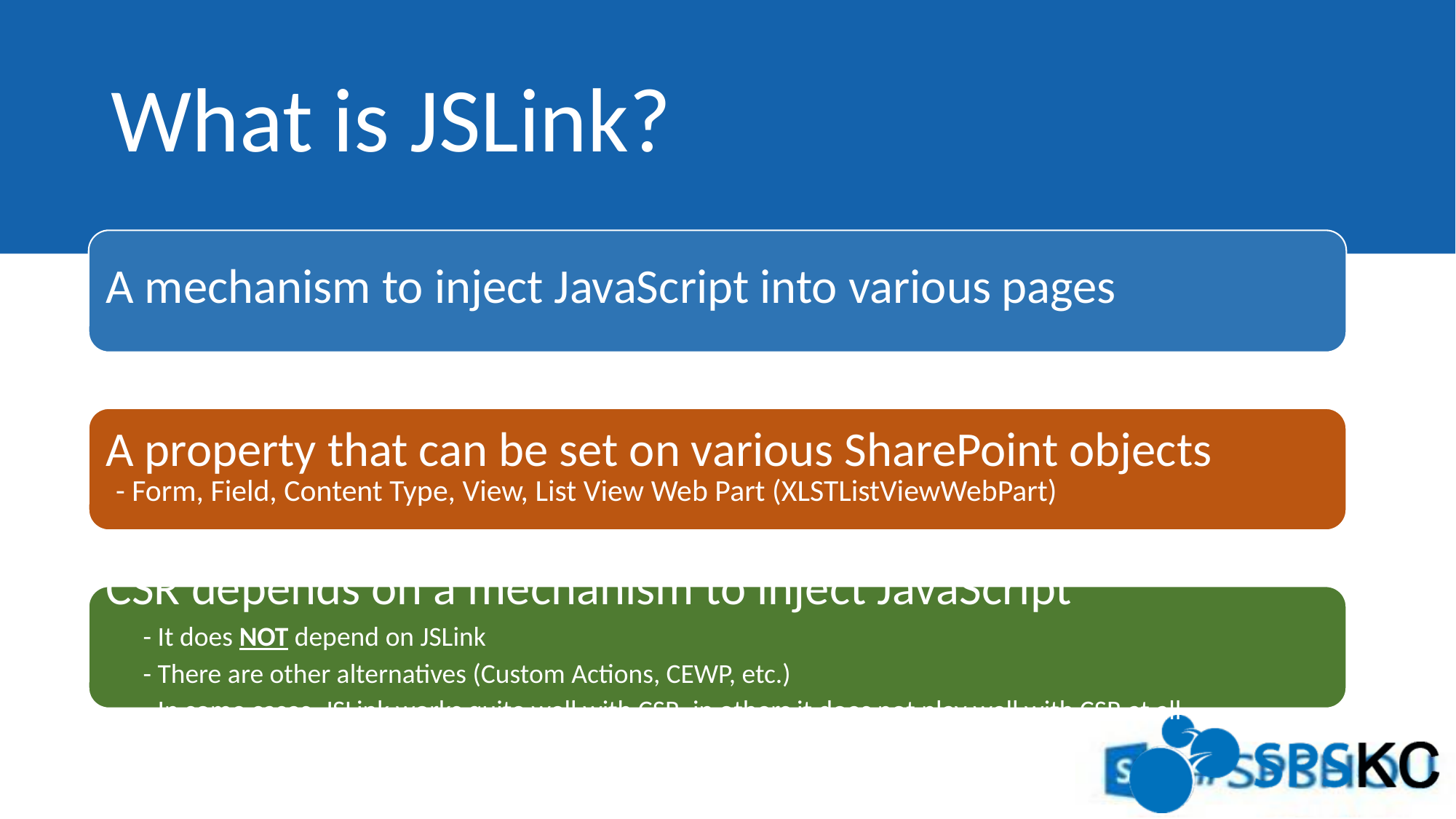

# What is JSLink?
A mechanism to inject JavaScript into various pages
A property that can be set on various SharePoint objects
      - Form, Field, Content Type, View, List View Web Part (XLSTListViewWebPart)
CSR depends on a mechanism to inject JavaScript
      - It does NOT depend on JSLink
      - There are other alternatives (Custom Actions, CEWP, etc.)
      - In some cases, JSLink works quite well with CSR, in others it does not play well with CSR at all